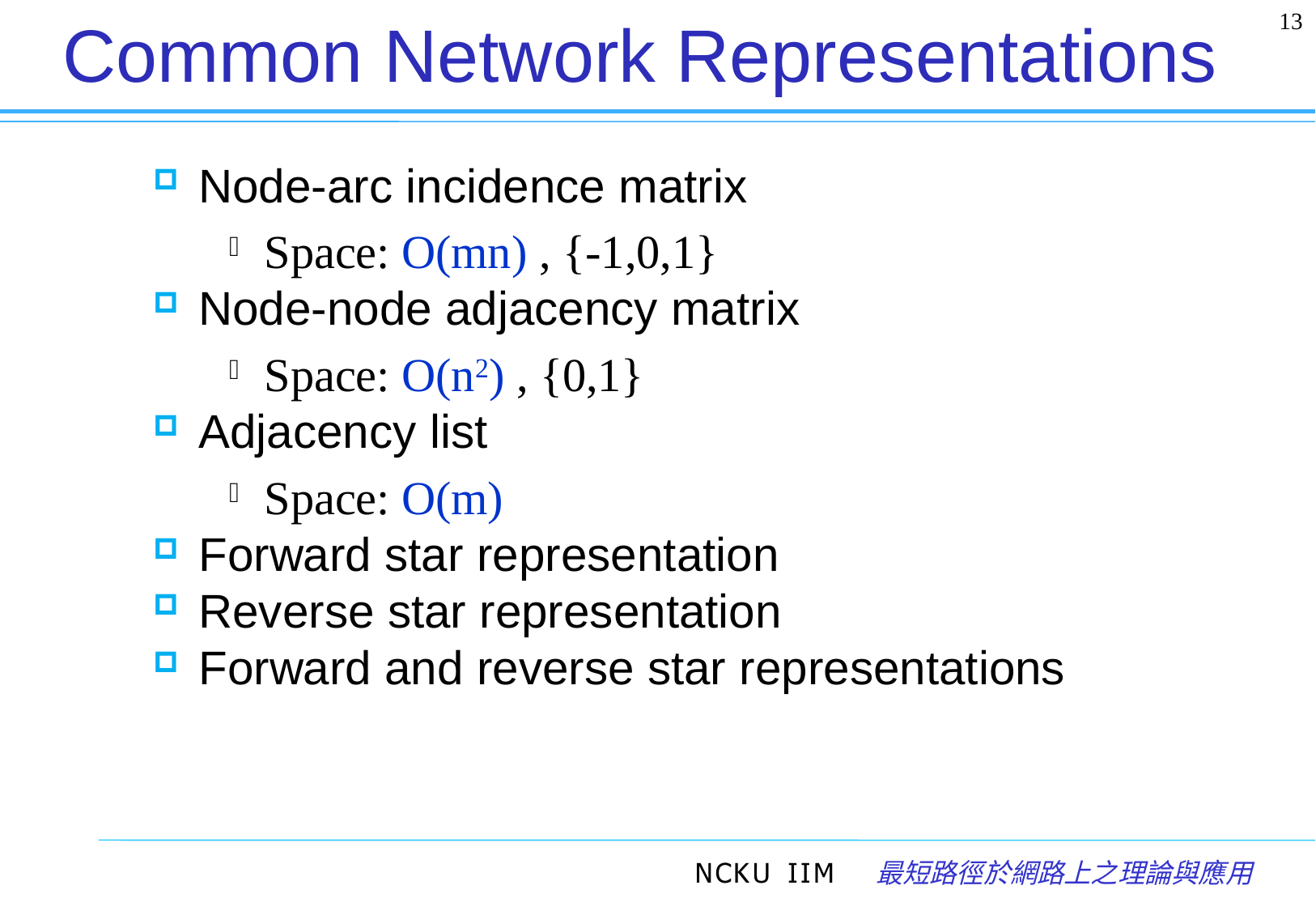

13
# Common Network Representations
Node-arc incidence matrix
Space: O(mn) , {-1,0,1}
Node-node adjacency matrix
Space: O(n2) , {0,1}
Adjacency list
Space: O(m)
Forward star representation
Reverse star representation
Forward and reverse star representations